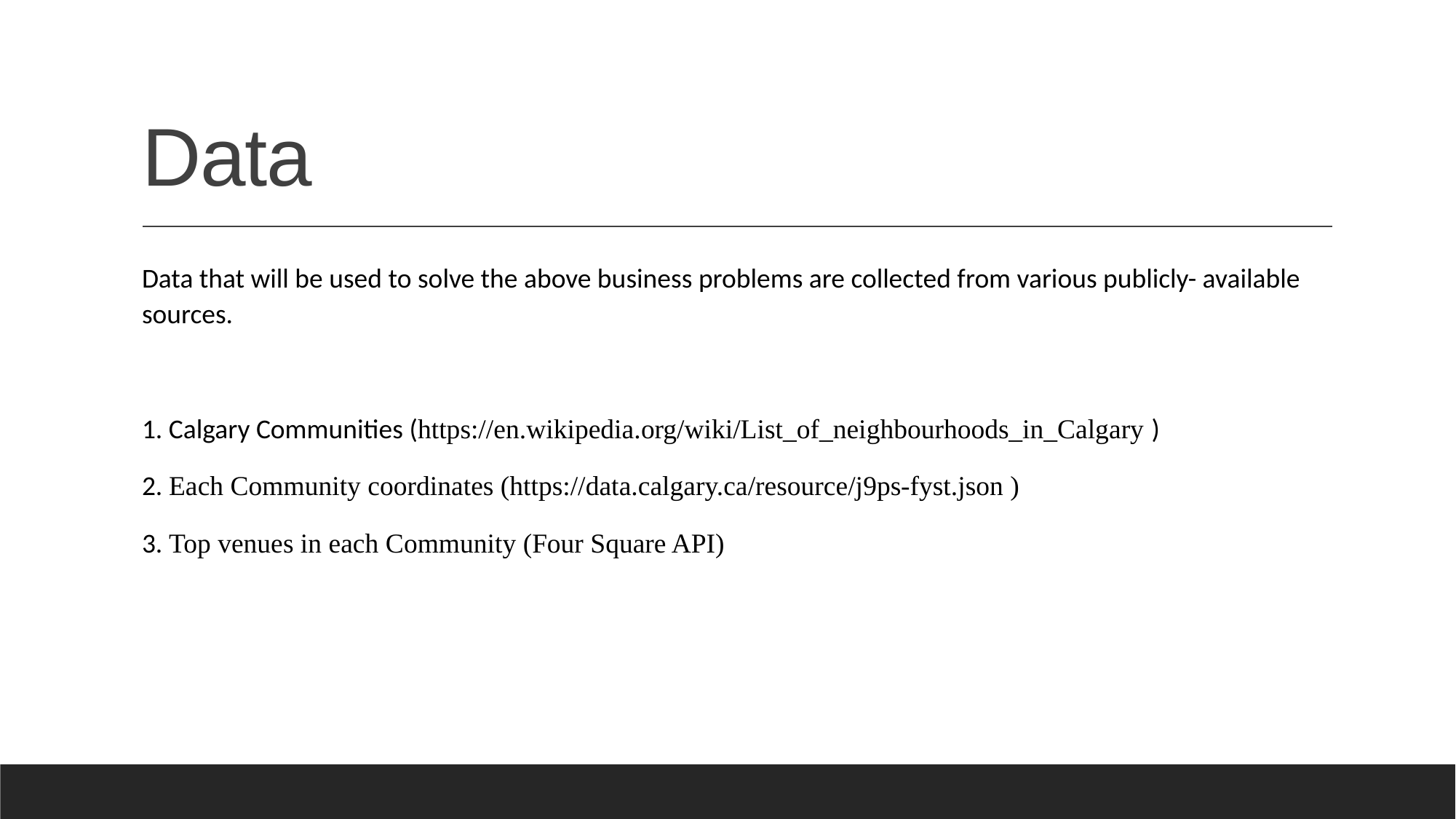

# Data
Data that will be used to solve the above business problems are collected from various publicly- available sources.

1. Calgary Communities (https://en.wikipedia.org/wiki/List_of_neighbourhoods_in_Calgary )
2. Each Community coordinates (https://data.calgary.ca/resource/j9ps-fyst.json )
3. Top venues in each Community (Four Square API)